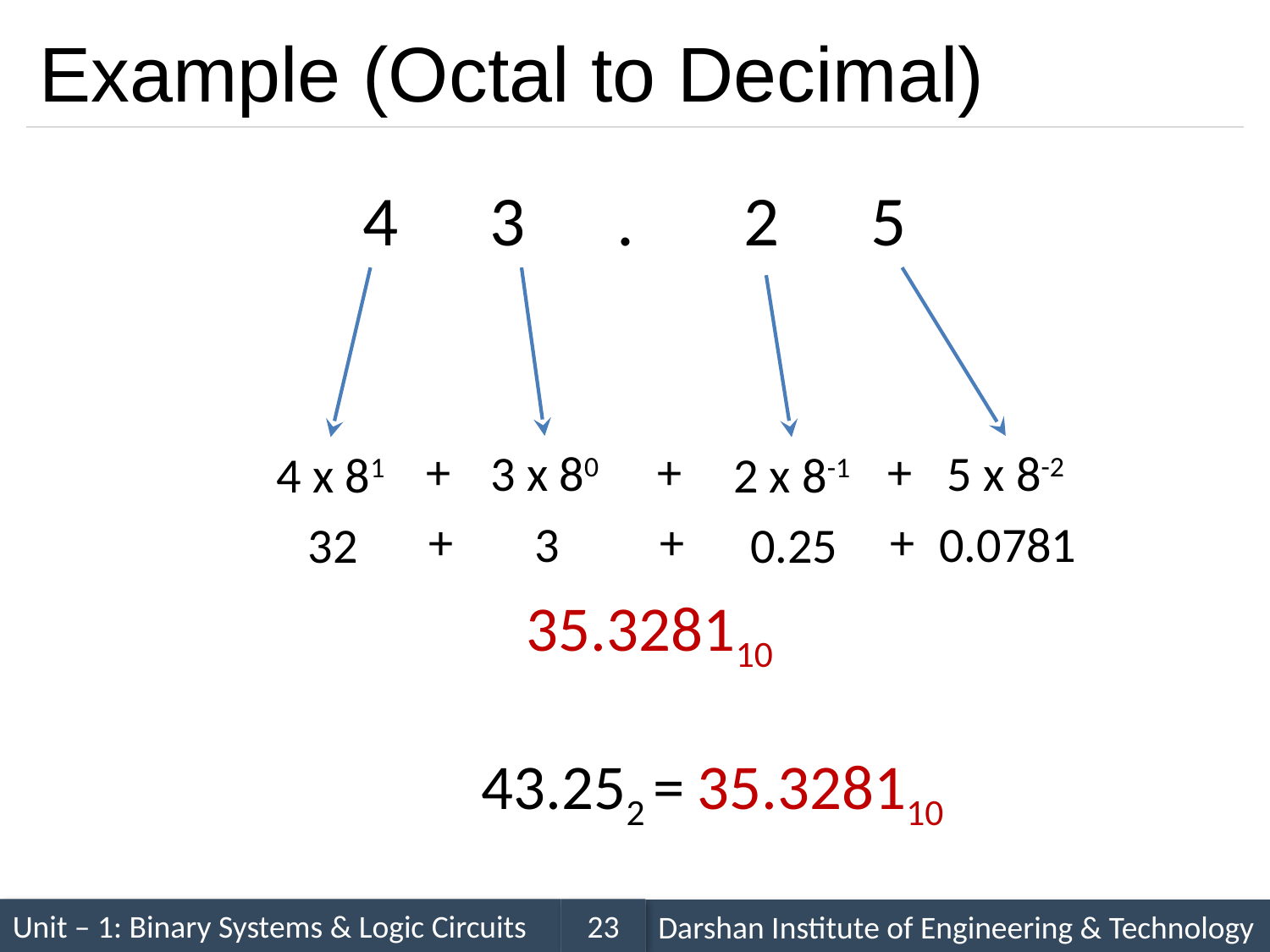

# Example (Octal to Decimal)
4	3	.	2	5
+
+
+
3 x 80
5 x 8-2
4 x 81
2 x 8-1
+
+
+
3
0.0781
32
0.25
35.328110
43.252 =
35.328110